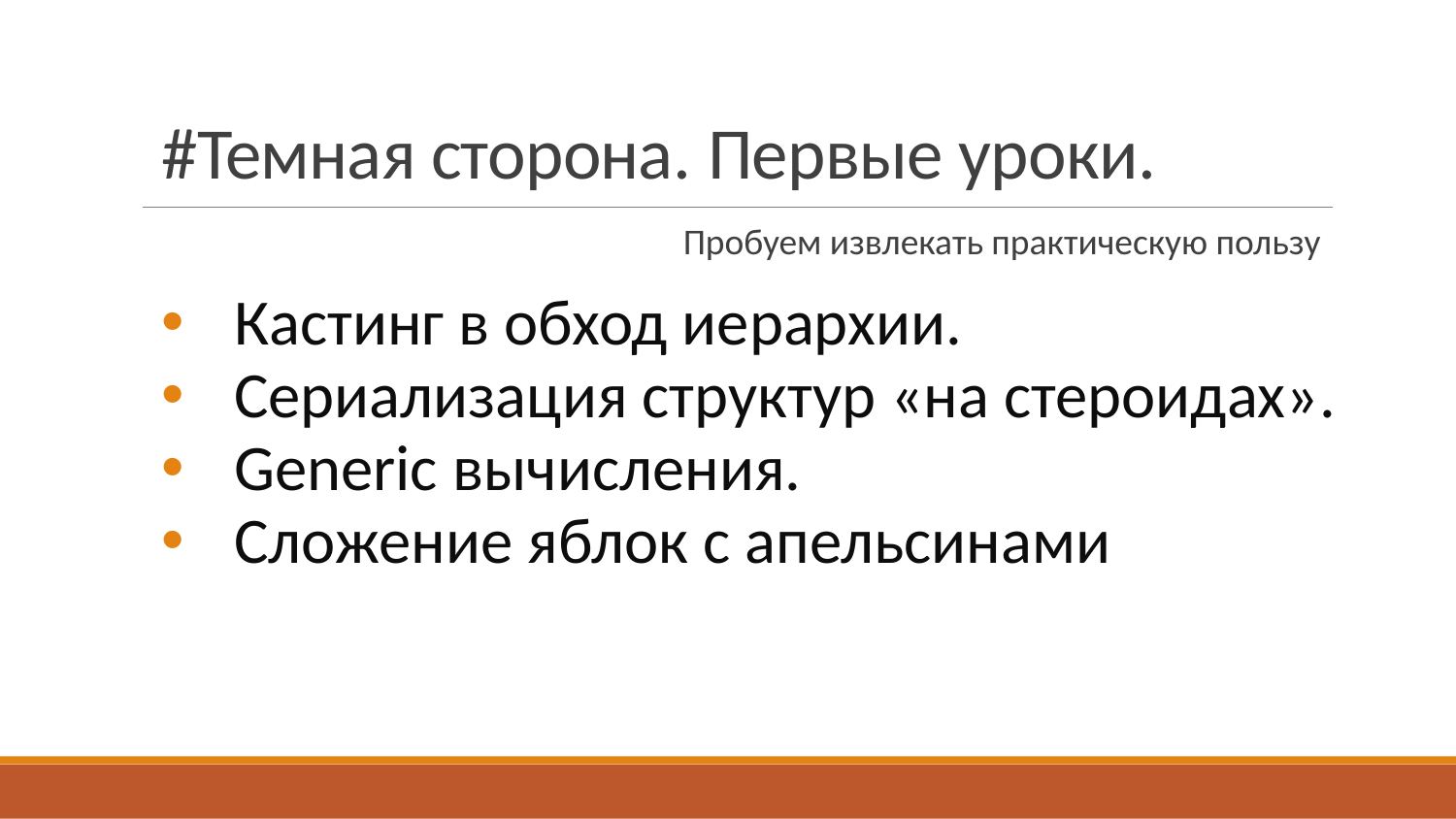

# #Темная сторона. Первые уроки.
Пробуем извлекать практическую пользу
Кастинг в обход иерархии.
Сериализация структур «на стероидах».
Generic вычисления.
Сложение яблок с апельсинами